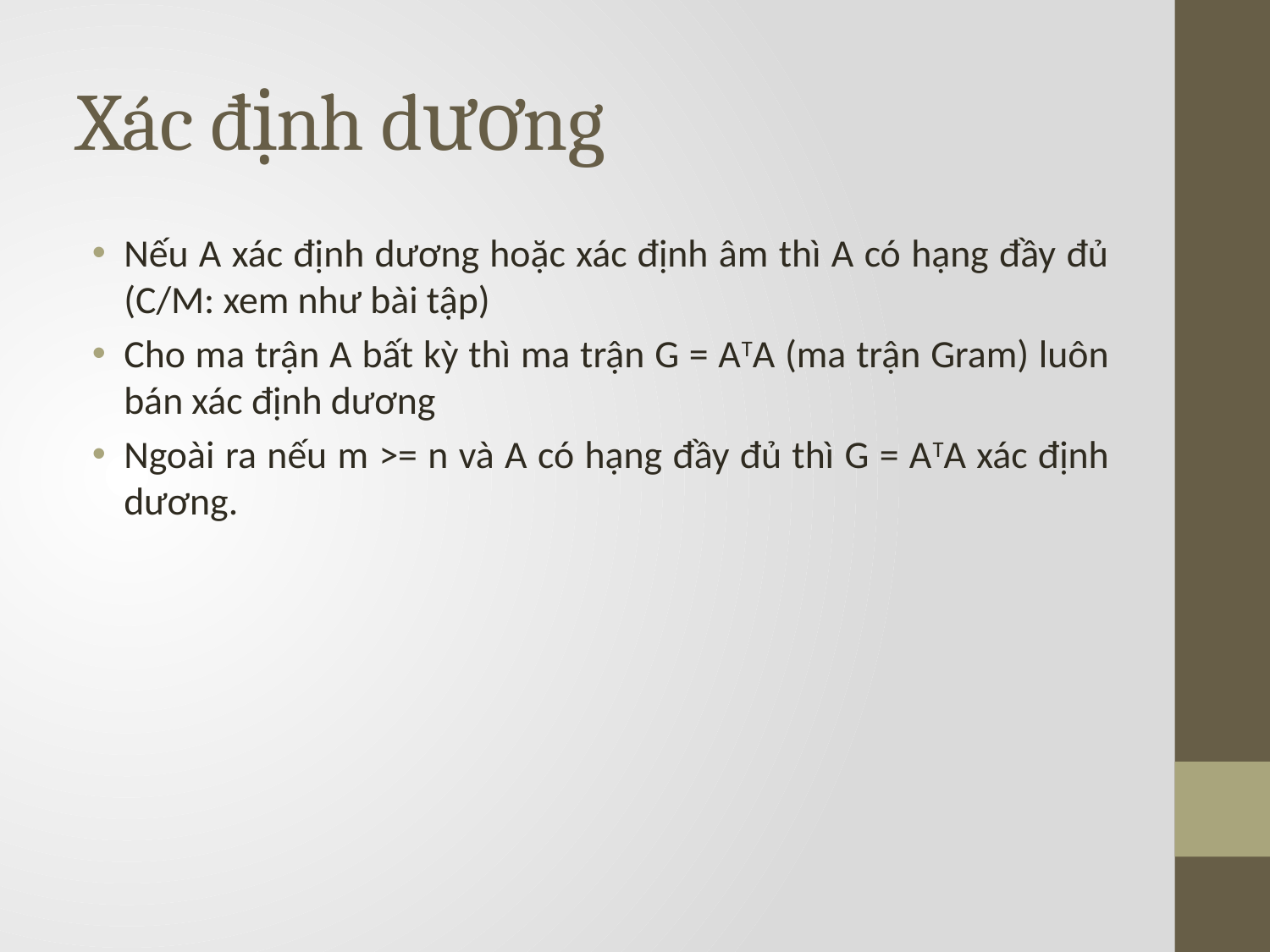

# Xác định dương
Nếu A xác định dương hoặc xác định âm thì A có hạng đầy đủ (C/M: xem như bài tập)
Cho ma trận A bất kỳ thì ma trận G = ATA (ma trận Gram) luôn bán xác định dương
Ngoài ra nếu m >= n và A có hạng đầy đủ thì G = ATA xác định dương.